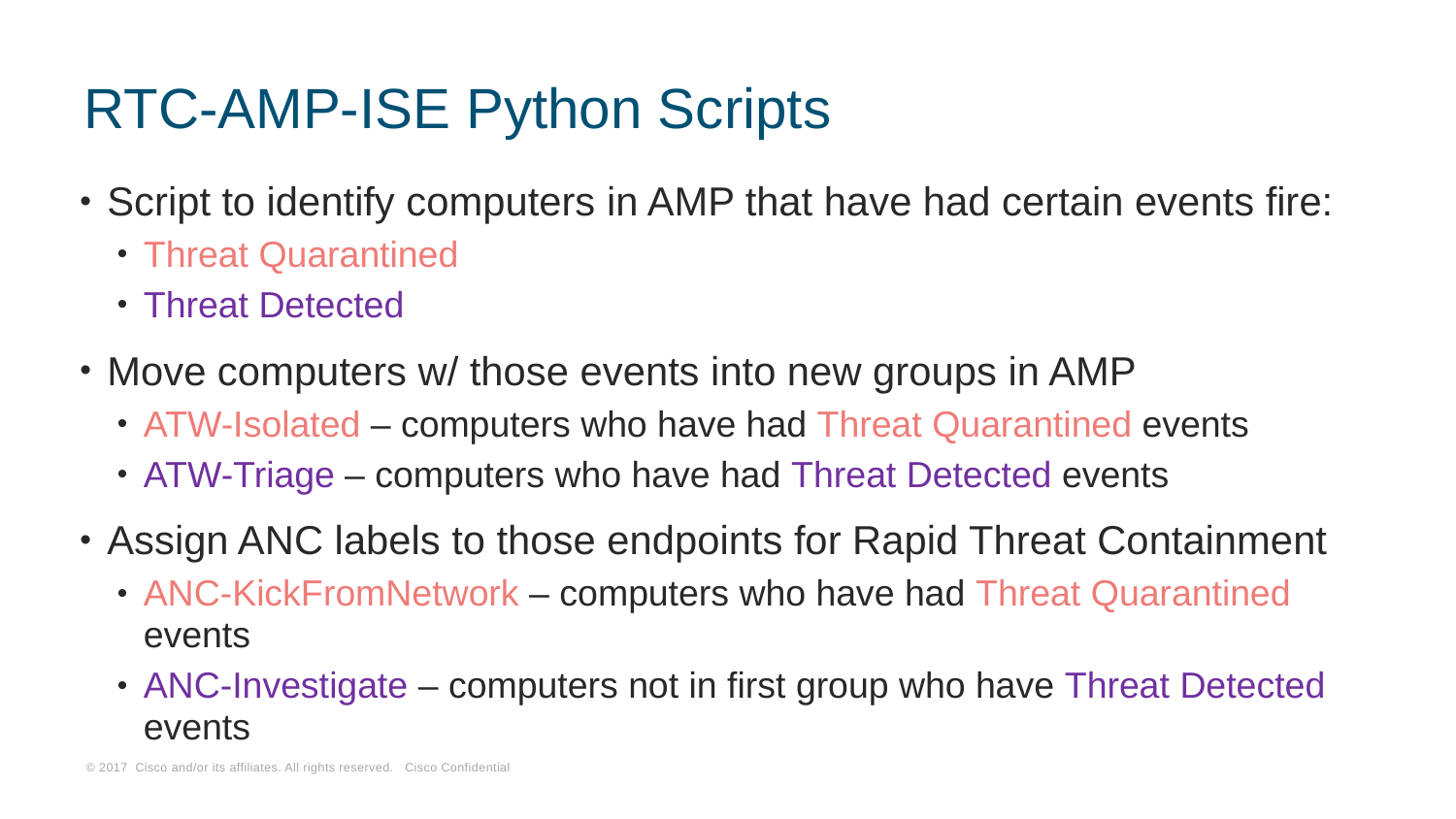

# RTC-AMP-ISE Python Scripts
Script to identify computers in AMP that have had certain events fire:
Threat Quarantined
Threat Detected
Move computers w/ those events into new groups in AMP
ATW-Isolated – computers who have had Threat Quarantined events
ATW-Triage – computers who have had Threat Detected events
Assign ANC labels to those endpoints for Rapid Threat Containment
ANC-KickFromNetwork – computers who have had Threat Quarantined events
ANC-Investigate – computers not in first group who have Threat Detected events